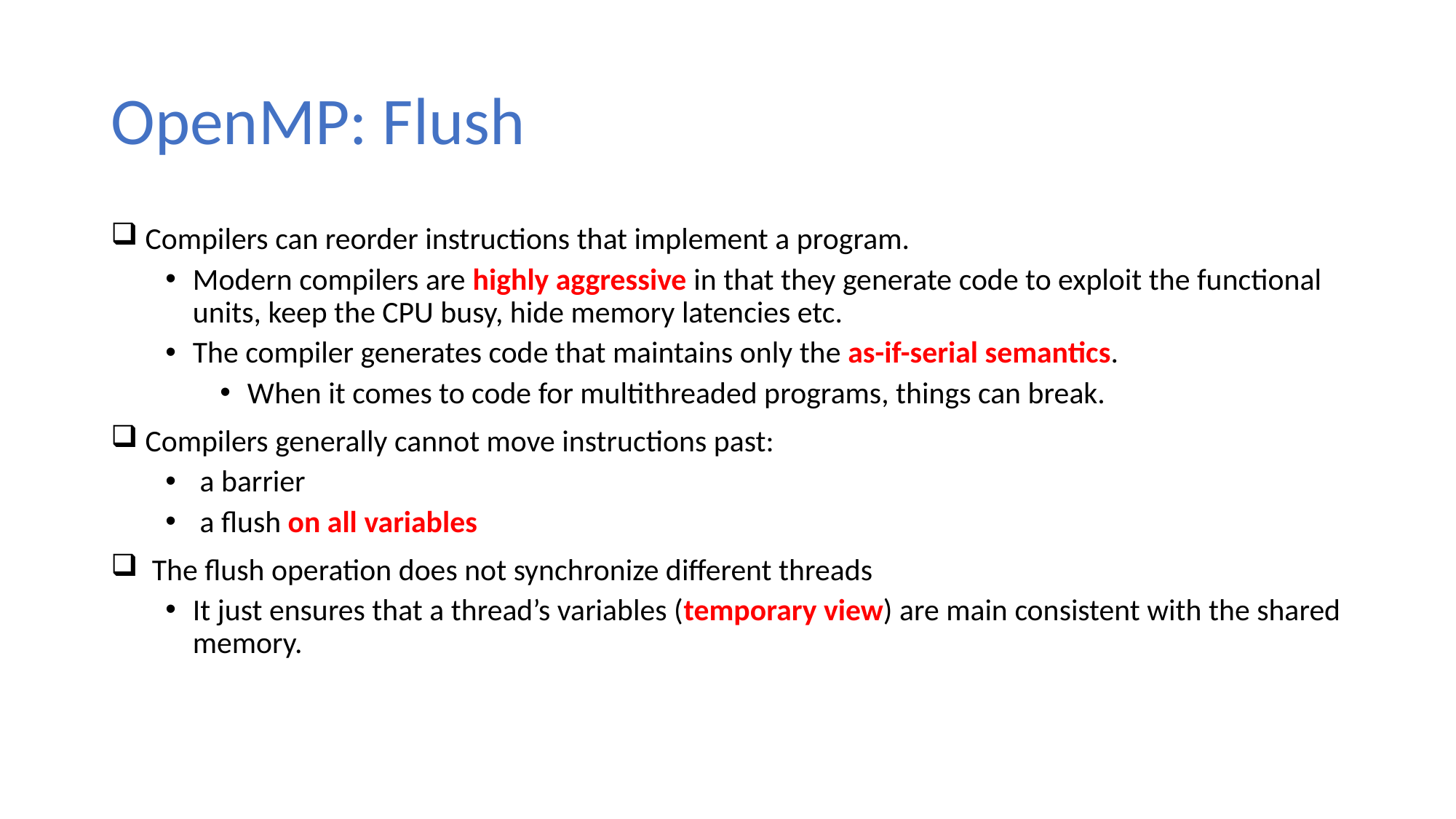

# OpenMP: Flush
 Compilers can reorder instructions that implement a program.
Modern compilers are highly aggressive in that they generate code to exploit the functional units, keep the CPU busy, hide memory latencies etc.
The compiler generates code that maintains only the as-if-serial semantics.
When it comes to code for multithreaded programs, things can break.
 Compilers generally cannot move instructions past:
 a barrier
 a flush on all variables
  The flush operation does not synchronize different threads
It just ensures that a thread’s variables (temporary view) are main consistent with the shared memory.